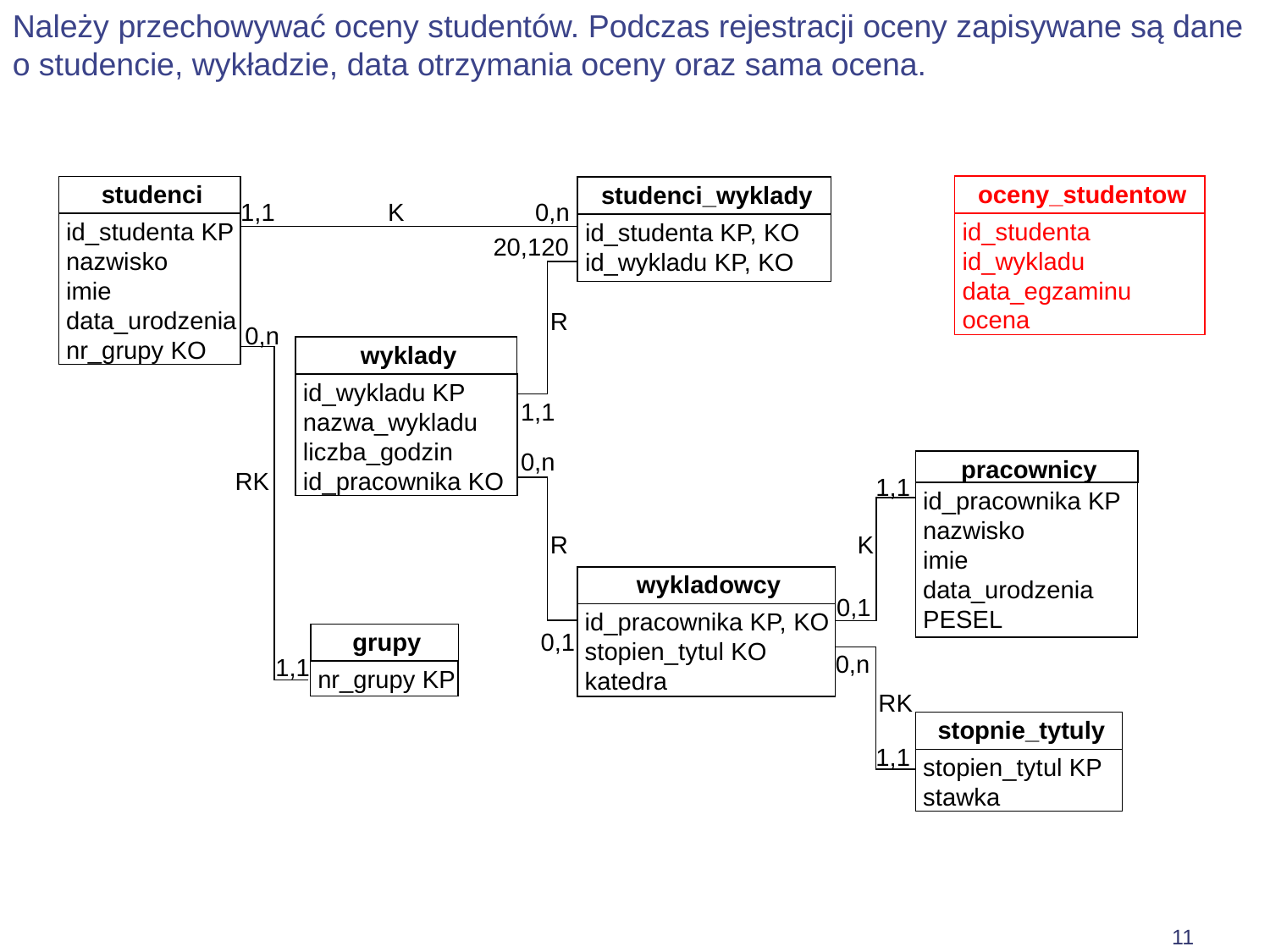

Należy przechowywać oceny studentów. Podczas rejestracji oceny zapisywane są dane o studencie, wykładzie, data otrzymania oceny oraz sama ocena.
oceny_studentow
studenci
id_studenta KP
nazwisko
imie
data_urodzenia
nr_grupy KO
studenci_wyklady
id_studenta KP, KO
id_wykladu KP, KO

0,n
wyklady
id_wykladu KP
nazwa_wykladu
liczba_godzin
id_pracownika KO

pracownicy
id_pracownika KP
nazwisko
imie
data_urodzenia
PESEL

wykladowcy
id_pracownika KP, KO
stopien_tytul KO
katedra
grupy
nr_grupy KP

1,1
stopnie_tytuly
stopien_tytul KP
stawka
K
0,n
1,1
id_studenta
id_wykladu
data_egzaminu
ocena
20,120
R
1,1
0,n
RK
1,1
R
K
0,1
0,1
0,n
RK
1,1
11